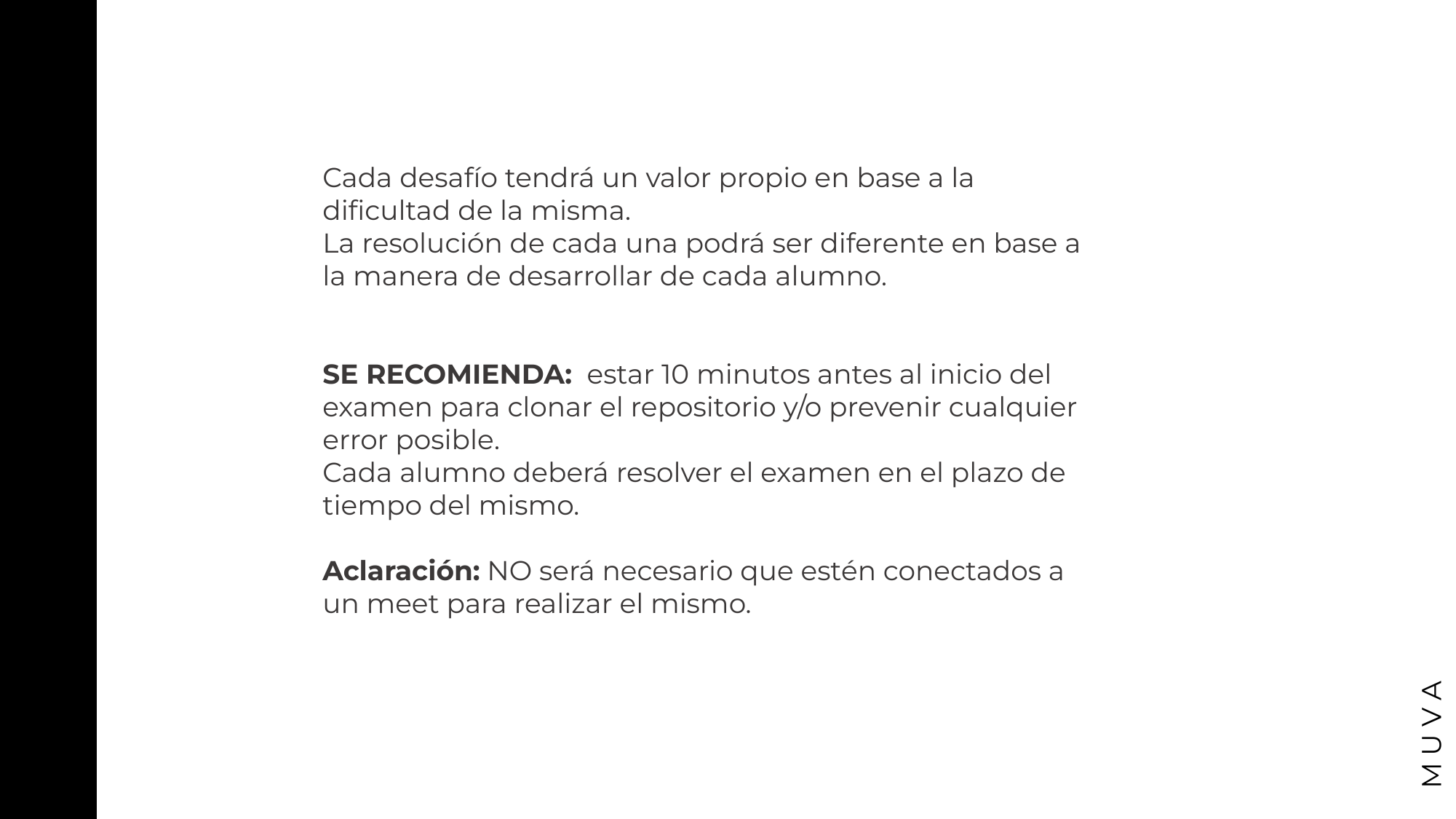

Cada desafío tendrá un valor propio en base a la dificultad de la misma.
La resolución de cada una podrá ser diferente en base a la manera de desarrollar de cada alumno.

SE RECOMIENDA:  estar 10 minutos antes al inicio del examen para clonar el repositorio y/o prevenir cualquier error posible.
Cada alumno deberá resolver el examen en el plazo de tiempo del mismo.

Aclaración: NO será necesario que estén conectados a un meet para realizar el mismo.

M U V A